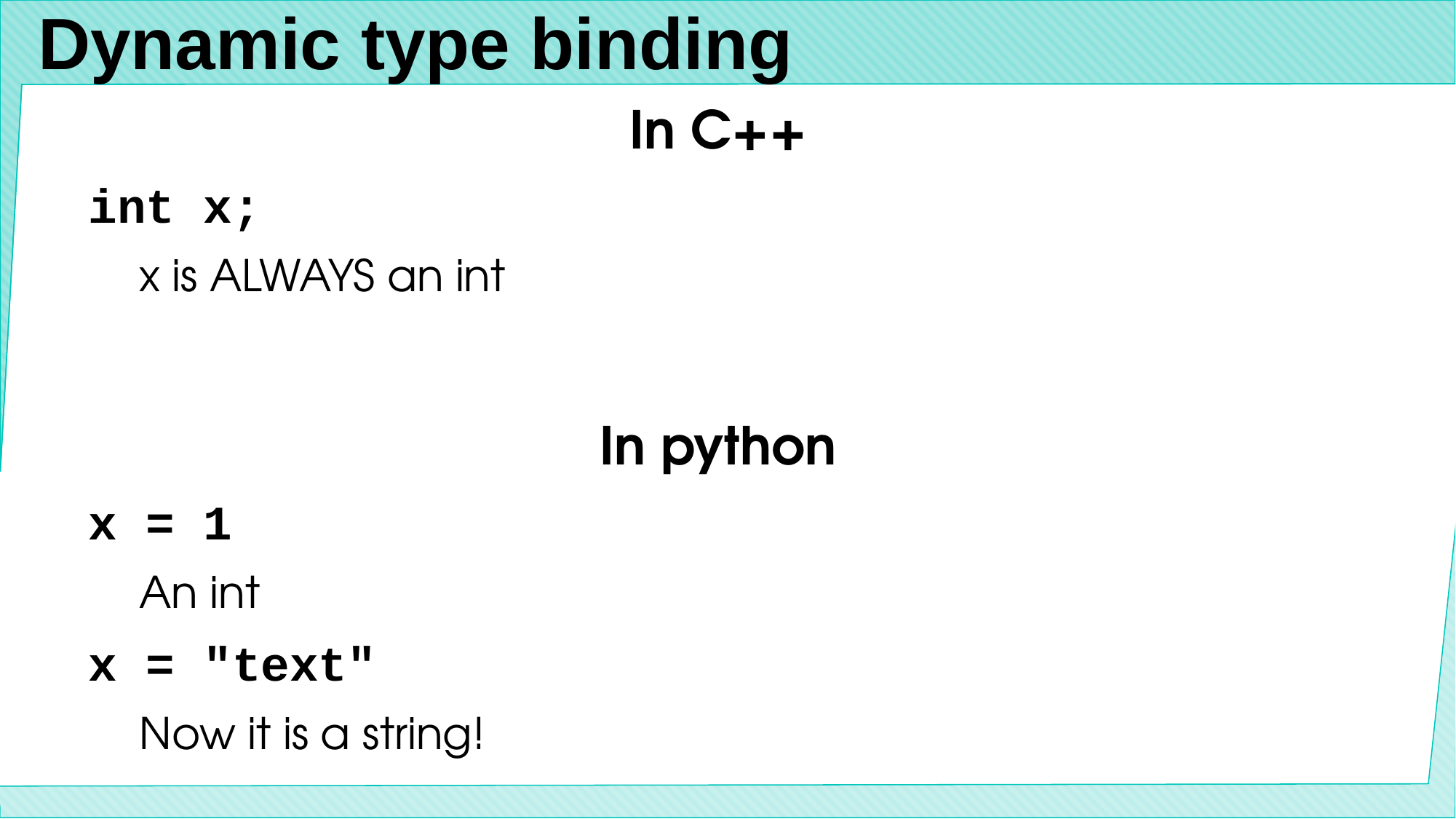

# Dynamic type binding
In C++
int x;
x is ALWAYS an int

In python
x = 1
An int
x = "text"
Now it is a string!